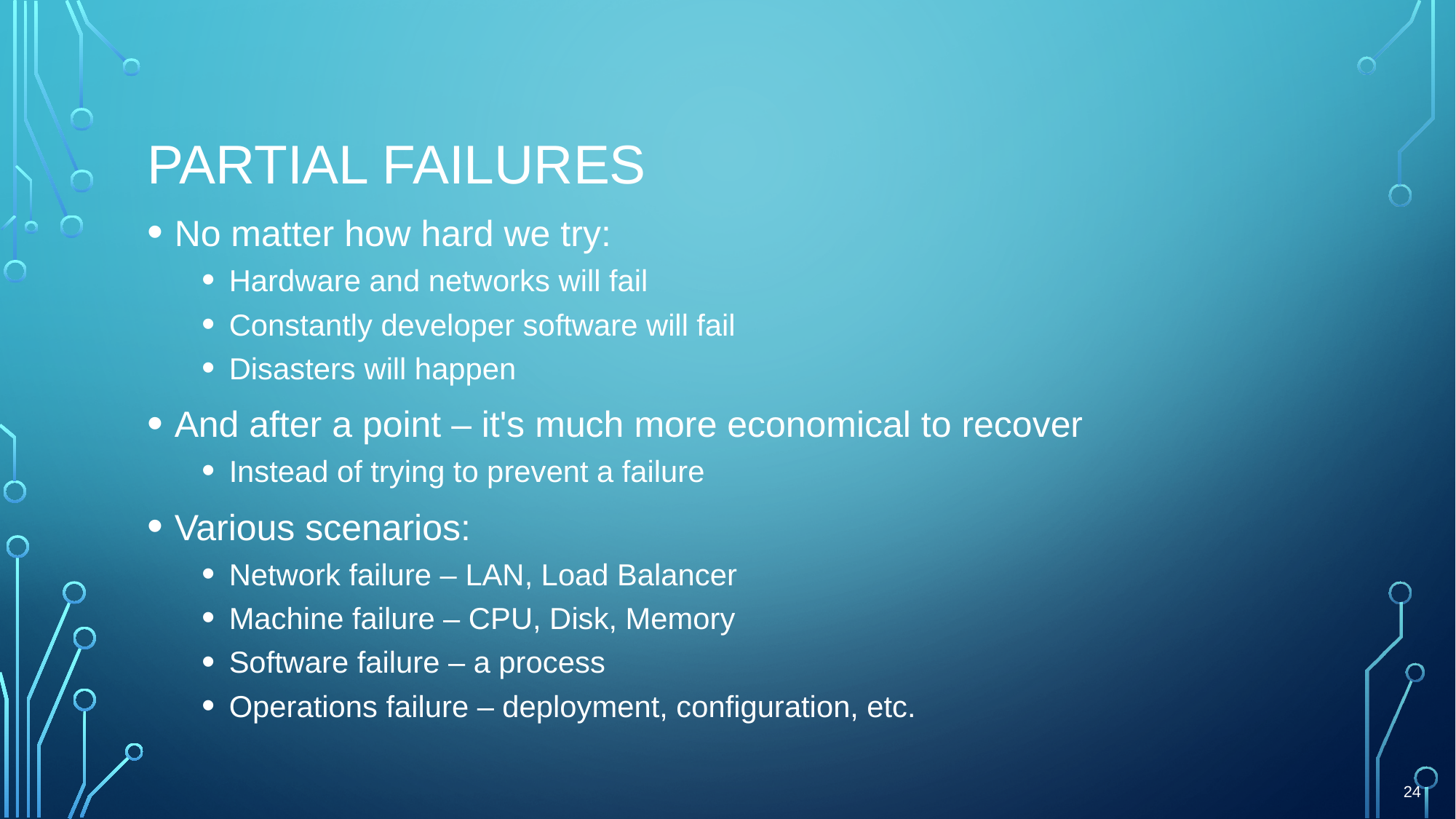

# Partial Failures
No matter how hard we try:
Hardware and networks will fail
Constantly developer software will fail
Disasters will happen
And after a point – it's much more economical to recover
Instead of trying to prevent a failure
Various scenarios:
Network failure – LAN, Load Balancer
Machine failure – CPU, Disk, Memory
Software failure – a process
Operations failure – deployment, configuration, etc.
24